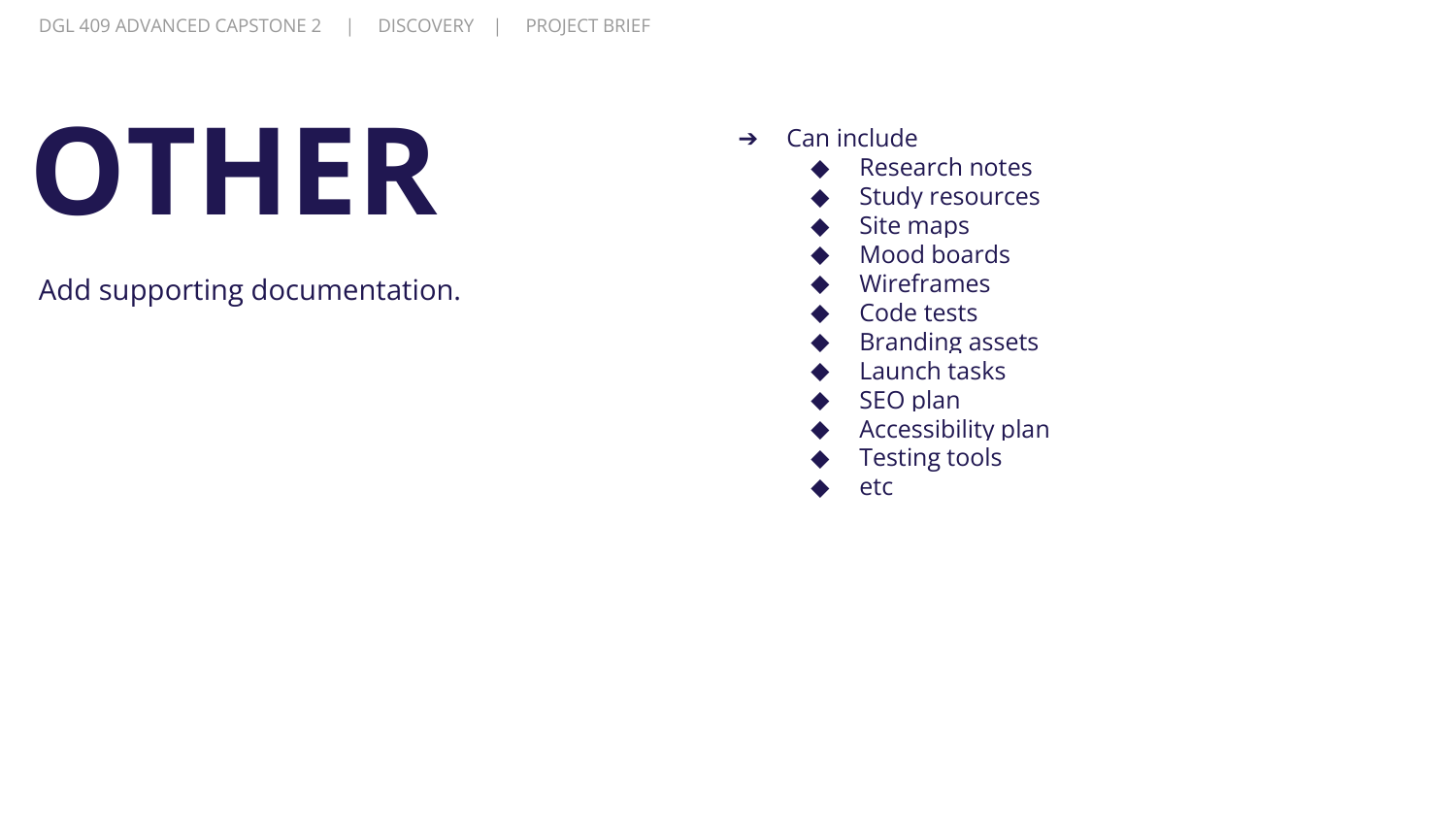

DGL 409 ADVANCED CAPSTONE 2     |     DISCOVERY    |     PROJECT BRIEF

OTHER
Can include
Research notes
Study resources
Site maps
Mood boards
Wireframes
Code tests
Branding assets
Launch tasks
SEO plan
Accessibility plan
Testing tools
etc

Add supporting documentation.